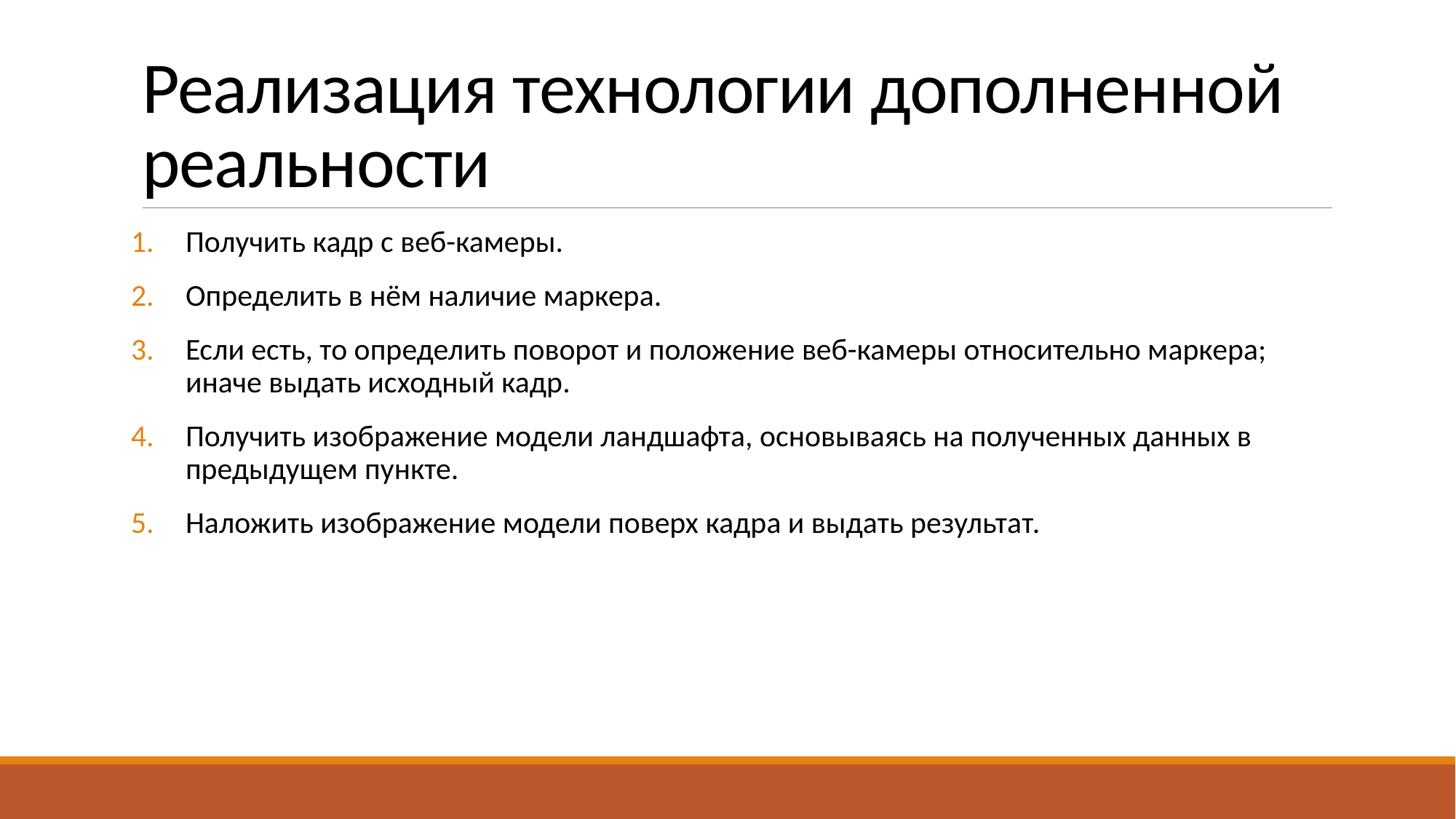

# Реализация технологии дополненной реальности
Получить кадр с веб-камеры.
Определить в нём наличие маркера.
Если есть, то определить поворот и положение веб-камеры относительно маркера; иначе выдать исходный кадр.
Получить изображение модели ландшафта, основываясь на полученных данных в предыдущем пункте.
Наложить изображение модели поверх кадра и выдать результат.